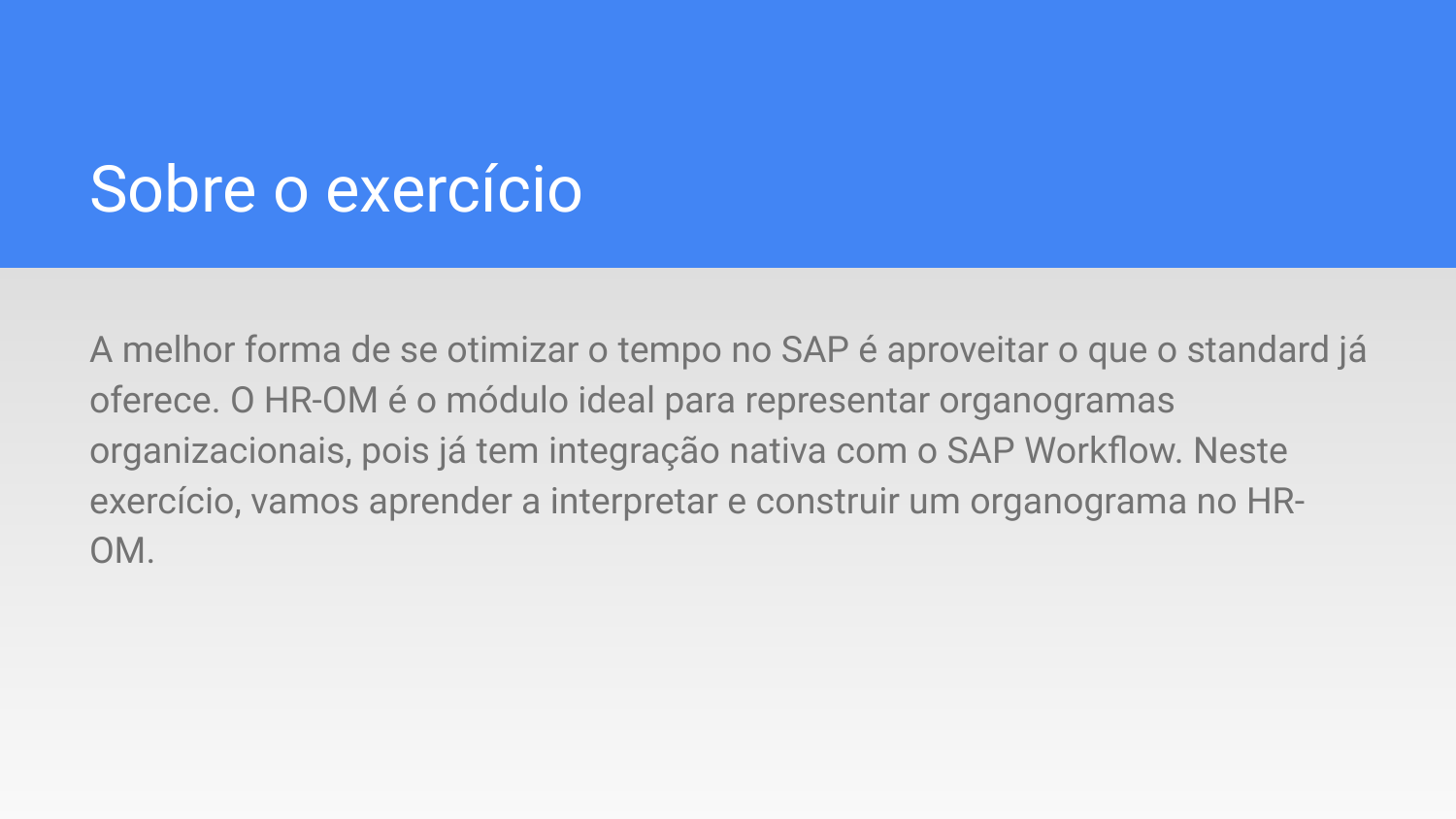

Sobre o exercício
A melhor forma de se otimizar o tempo no SAP é aproveitar o que o standard já oferece. O HR-OM é o módulo ideal para representar organogramas organizacionais, pois já tem integração nativa com o SAP Workflow. Neste exercício, vamos aprender a interpretar e construir um organograma no HR-OM.